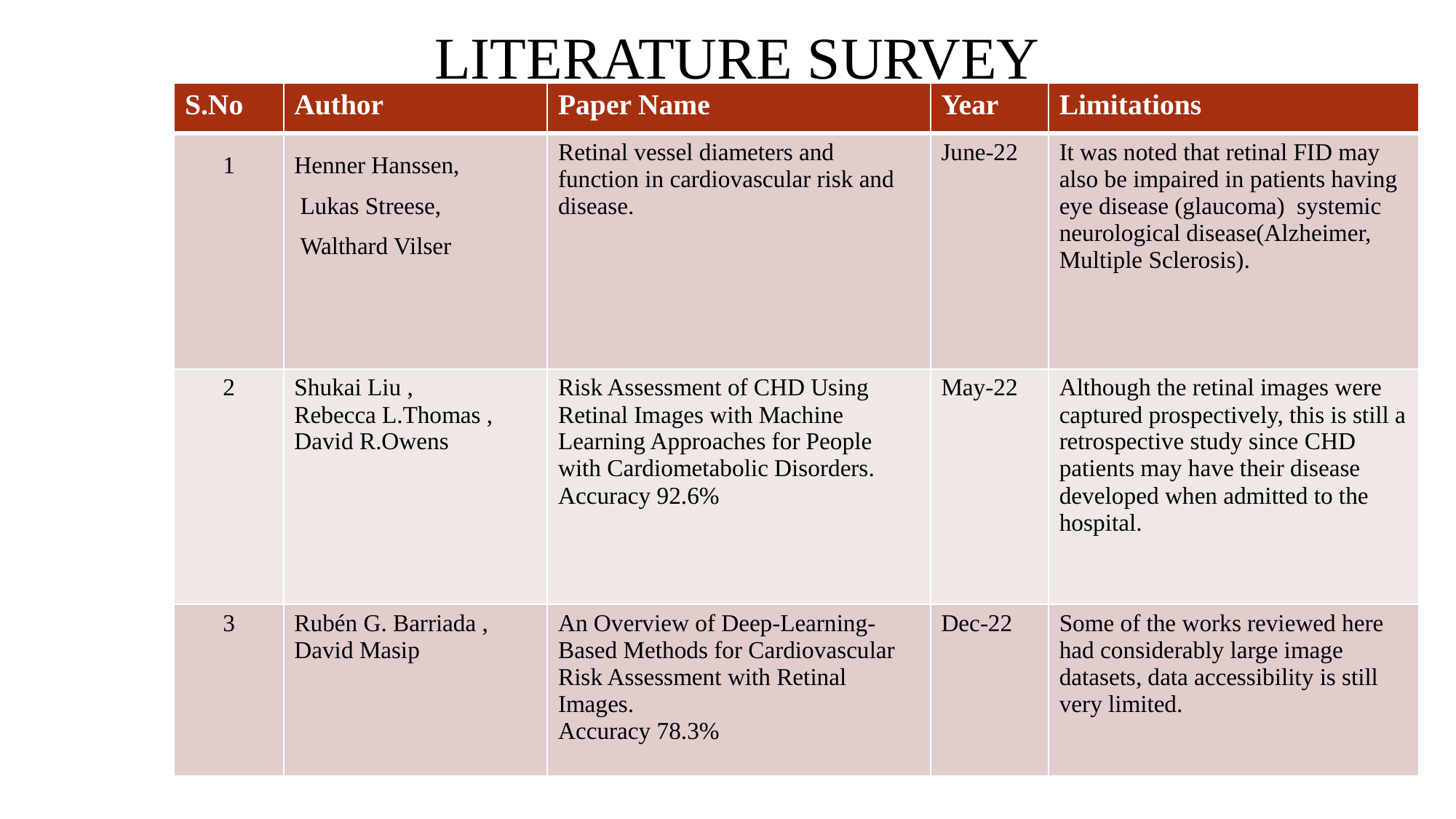

LITERATURE SURVEY
| S.No | Author | Paper Name | Year | Limitations |
| --- | --- | --- | --- | --- |
| 1 | Henner Hanssen, Lukas Streese, Walthard Vilser | Retinal vessel diameters and function in cardiovascular risk and disease. | June-22 | It was noted that retinal FID may also be impaired in patients having eye disease (glaucoma) systemic neurological disease(Alzheimer, Multiple Sclerosis). |
| 2 | Shukai Liu , Rebecca L.Thomas , David R.Owens | Risk Assessment of CHD Using Retinal Images with Machine Learning Approaches for People with Cardiometabolic Disorders. Accuracy 92.6% | May-22 | Although the retinal images were captured prospectively, this is still a retrospective study since CHD patients may have their disease developed when admitted to the hospital. |
| 3 | Rubén G. Barriada , David Masip | An Overview of Deep-Learning-Based Methods for Cardiovascular Risk Assessment with Retinal Images. Accuracy 78.3% | Dec-22 | Some of the works reviewed here had considerably large image datasets, data accessibility is still very limited. |
5
Dept of ISE